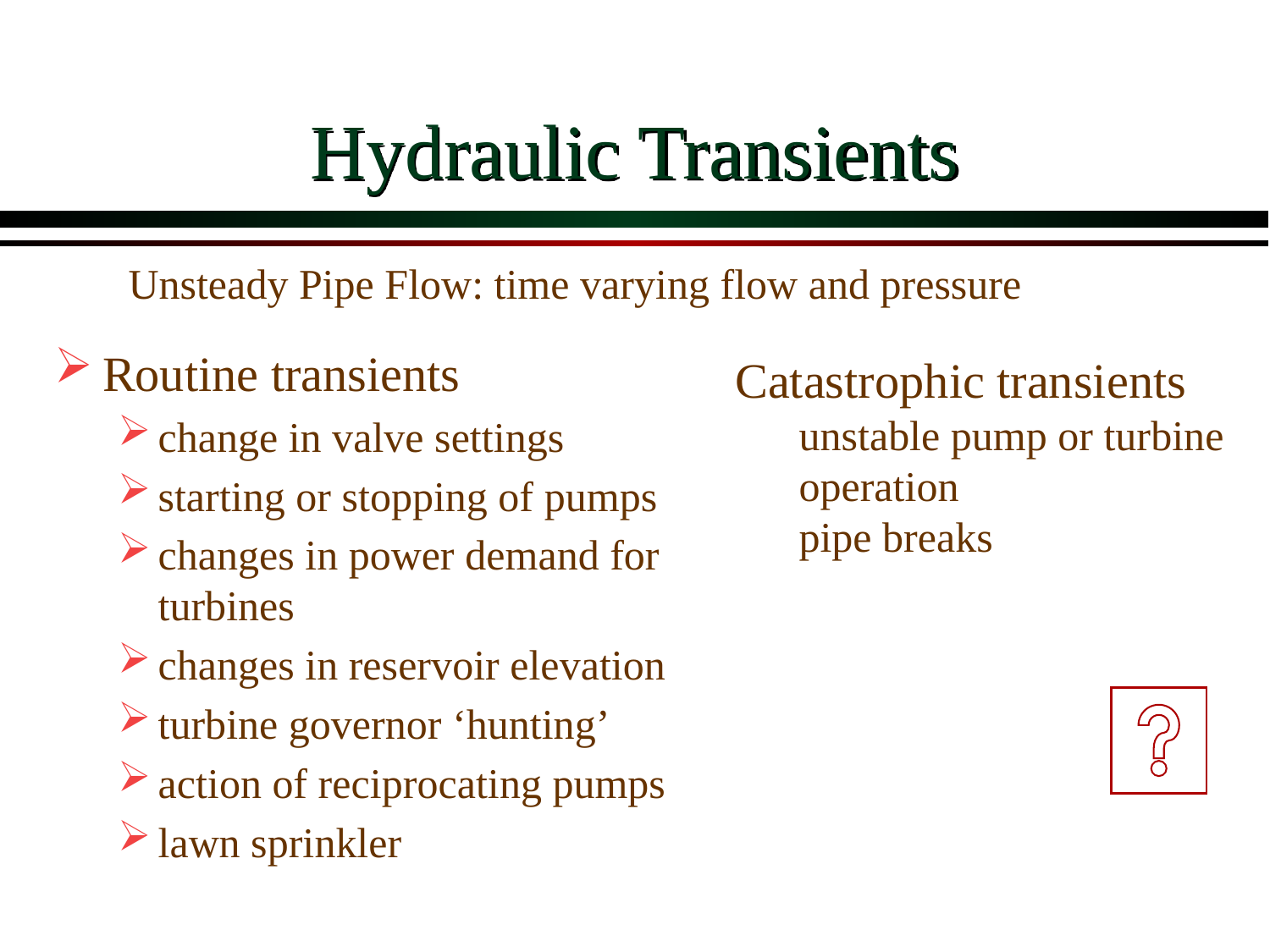

# Hydraulic Transients
Unsteady Pipe Flow: time varying flow and pressure
Routine transients
change in valve settings
starting or stopping of pumps
changes in power demand for turbines
changes in reservoir elevation
turbine governor ‘hunting’
action of reciprocating pumps
lawn sprinkler

Catastrophic transients
unstable pump or turbine operation
pipe breaks